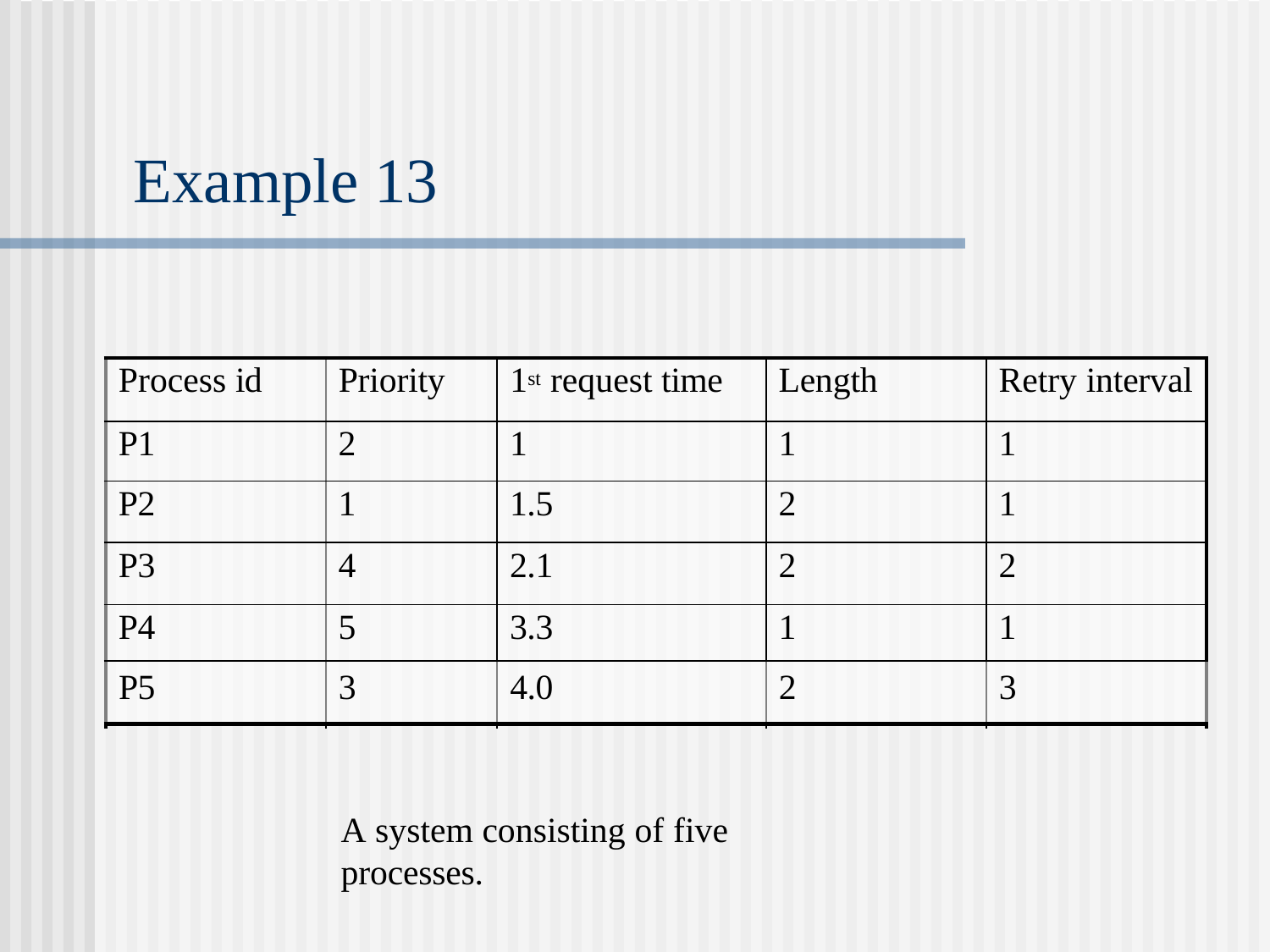

# Example 13

| Process id | Priority | 1st request time | Length | Retry interval |
| --- | --- | --- | --- | --- |
| P1 | 2 | 1 | 1 | 1 |
| P2 | 1 | 1.5 | 2 | 1 |
| P3 | 4 | 2.1 | 2 | 2 |
| P4 | 5 | 3.3 | 1 | 1 |
P5
3
4.0
2
3
A system consisting of five processes.